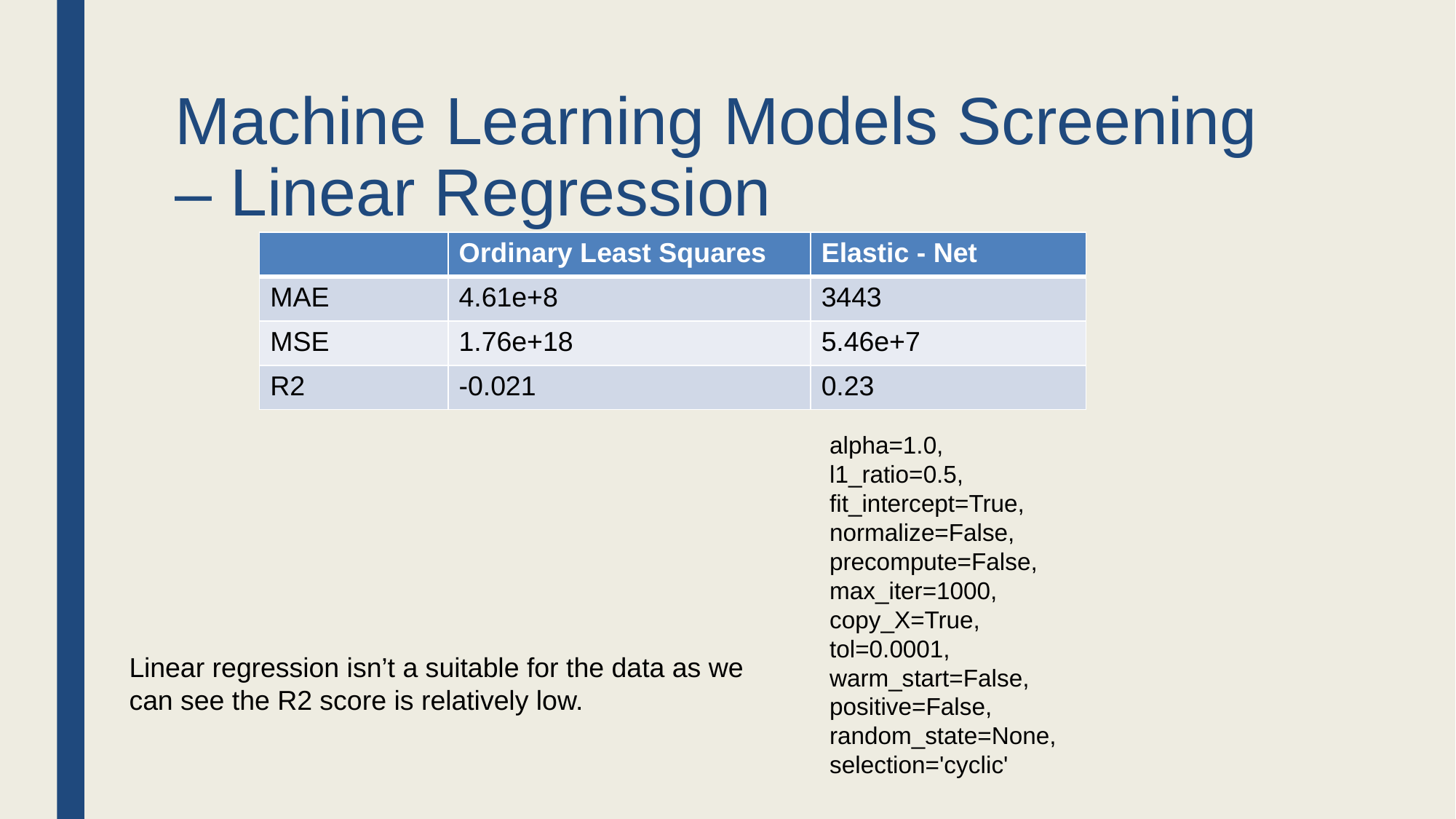

# Machine Learning Models Screening – Linear Regression
|  | Ordinary Least Squares | Elastic - Net |
| --- | --- | --- |
| MAE | 4.61e+8 | 3443 |
| MSE | 1.76e+18 | 5.46e+7 |
| R2 | -0.021 | 0.23 |
alpha=1.0,
l1_ratio=0.5,
fit_intercept=True,
normalize=False,
precompute=False,
max_iter=1000,
copy_X=True,
tol=0.0001,
warm_start=False,
positive=False,
random_state=None,
selection='cyclic'
Linear regression isn’t a suitable for the data as we can see the R2 score is relatively low.